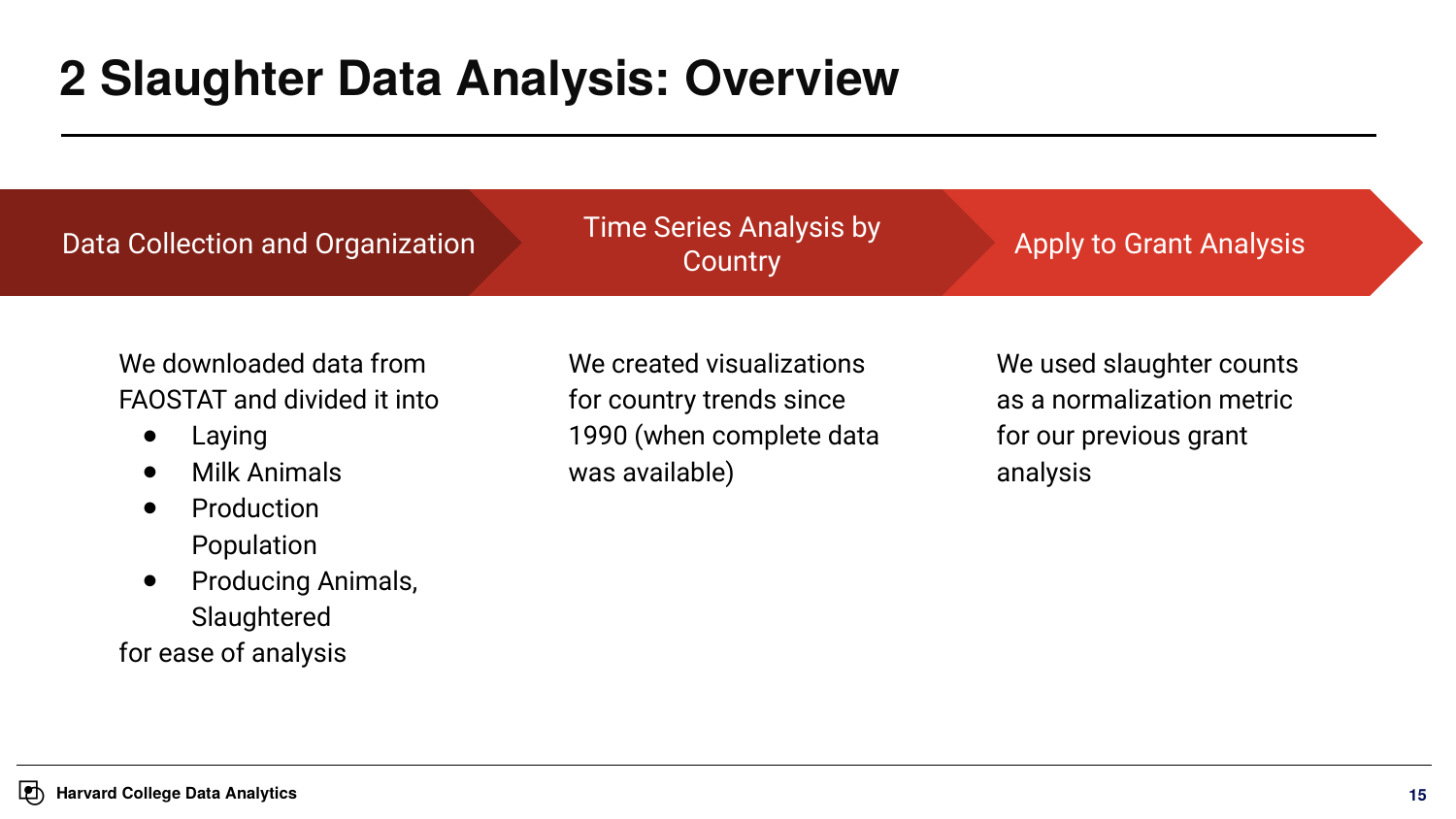

# 2 Slaughter Data Analysis: Overview
Time Series Analysis by Country
We created visualizations for country trends since 1990 (when complete data was available)
Apply to Grant Analysis
We used slaughter counts as a normalization metric for our previous grant analysis
Data Collection and Organization
We downloaded data from FAOSTAT and divided it into
Laying
Milk Animals
Production Population
Producing Animals, Slaughtered
for ease of analysis
15